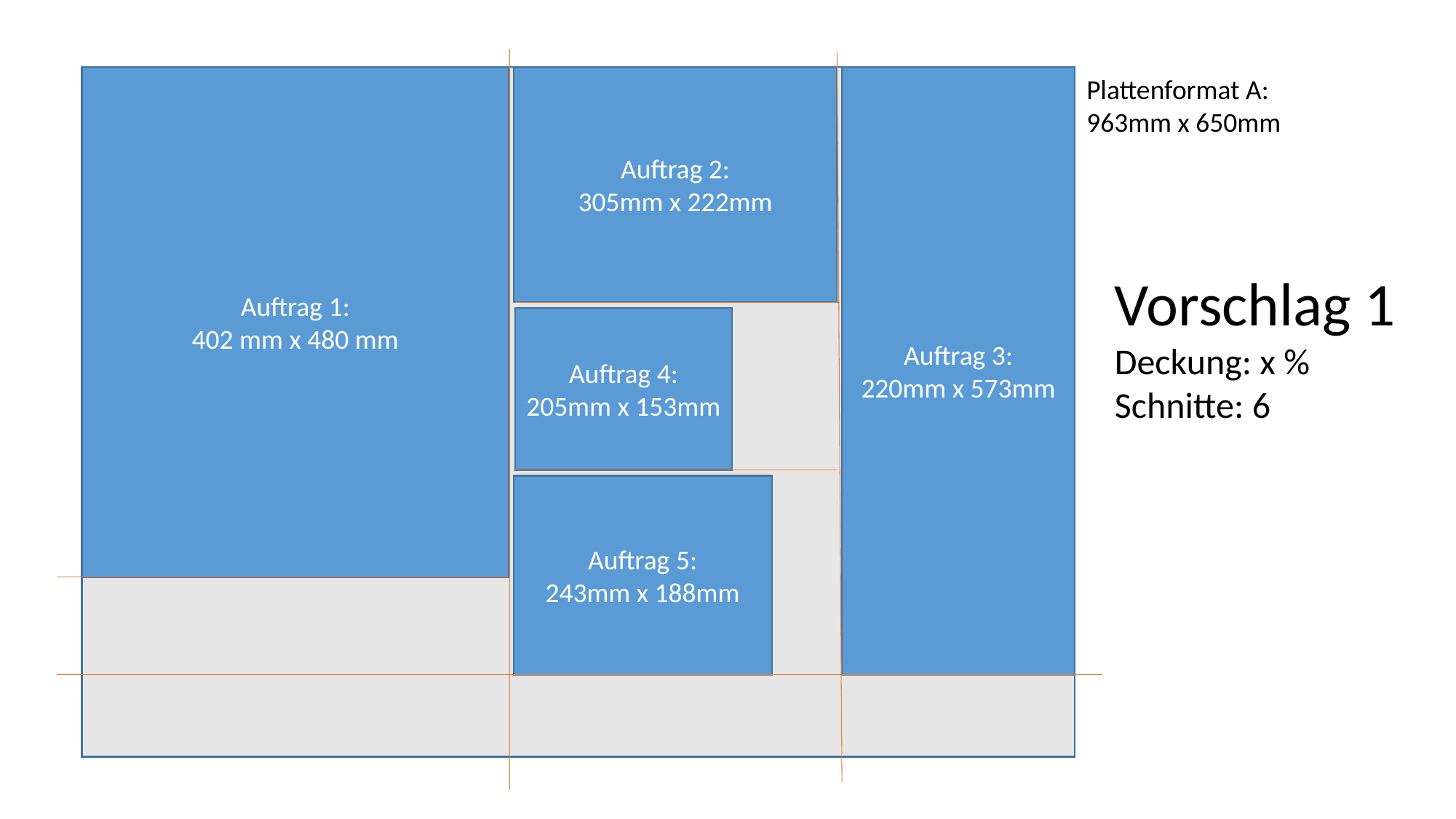

Auftrag 1:
402 mm x 480 mm
Auftrag 2:
305mm x 222mm
Auftrag 3:
220mm x 573mm
Plattenformat A:
963mm x 650mm
Vorschlag 1
Deckung: x %
Schnitte: 6
Auftrag 4:
205mm x 153mm
Auftrag 5:
243mm x 188mm